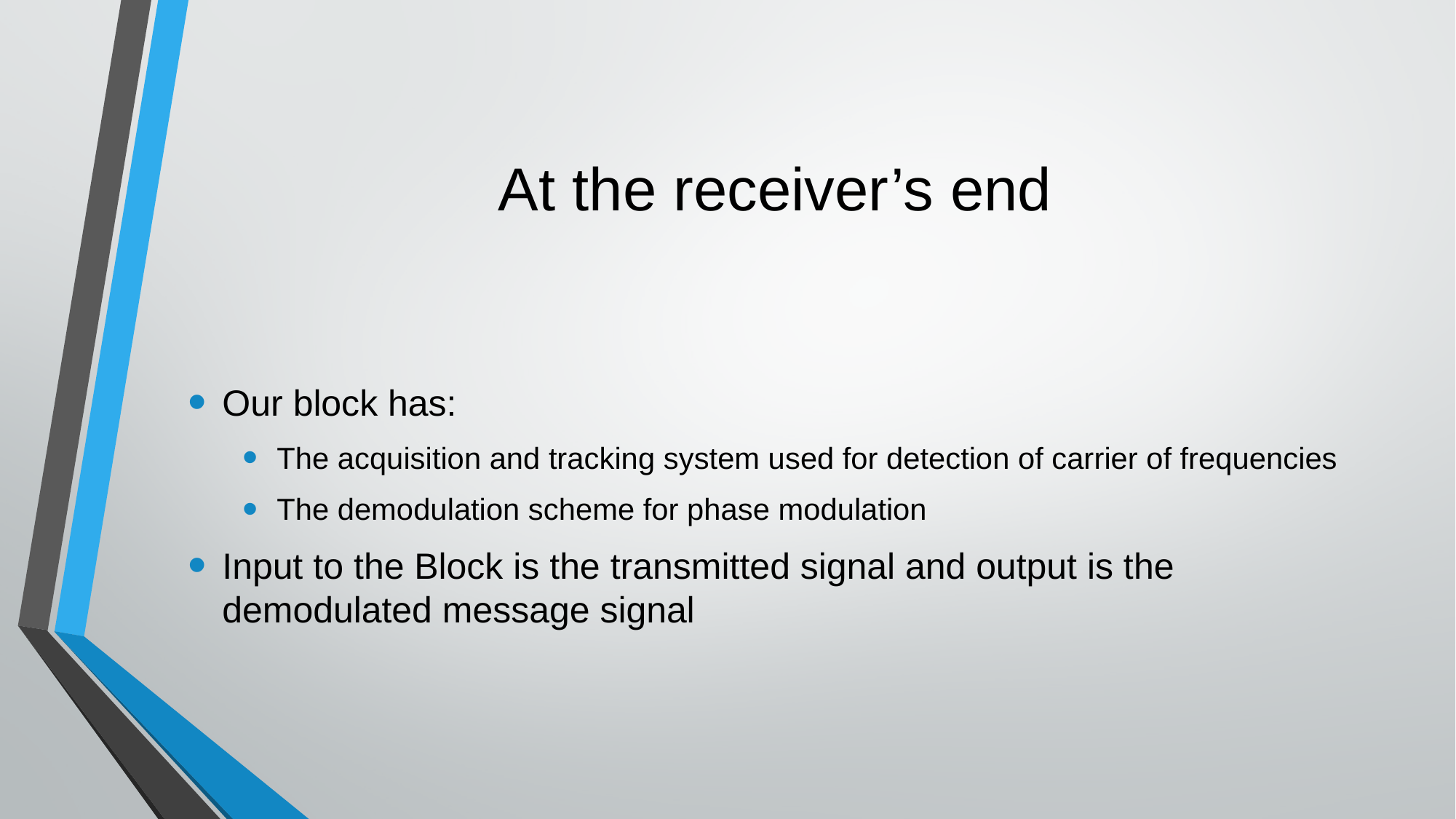

# At the receiver’s end
Our block has:
The acquisition and tracking system used for detection of carrier of frequencies
The demodulation scheme for phase modulation
Input to the Block is the transmitted signal and output is the demodulated message signal